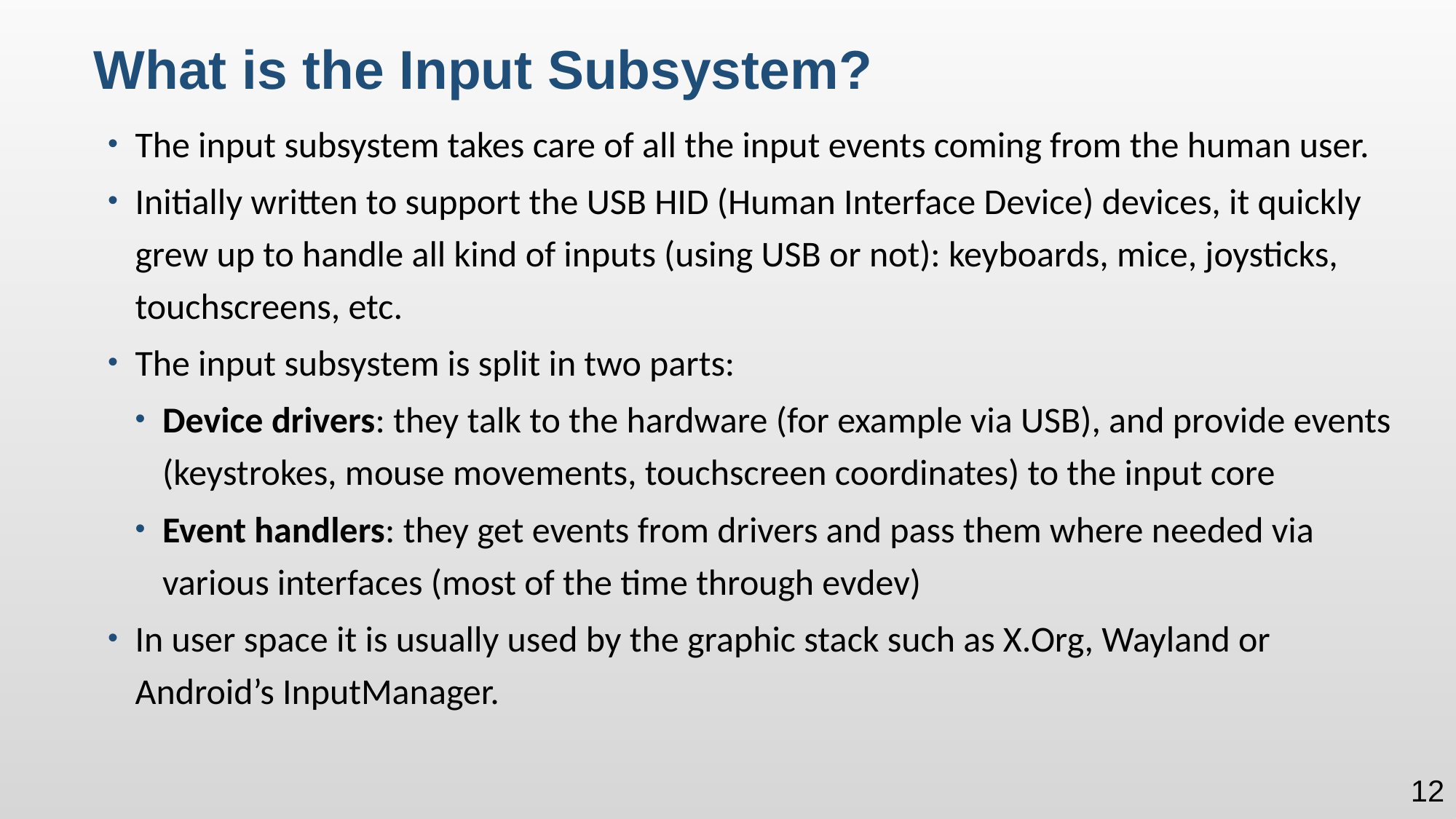

What is the Input Subsystem?
The input subsystem takes care of all the input events coming from the human user.
Initially written to support the USB HID (Human Interface Device) devices, it quickly grew up to handle all kind of inputs (using USB or not): keyboards, mice, joysticks, touchscreens, etc.
The input subsystem is split in two parts:
Device drivers: they talk to the hardware (for example via USB), and provide events (keystrokes, mouse movements, touchscreen coordinates) to the input core
Event handlers: they get events from drivers and pass them where needed via various interfaces (most of the time through evdev)
In user space it is usually used by the graphic stack such as X.Org, Wayland or Android’s InputManager.

12